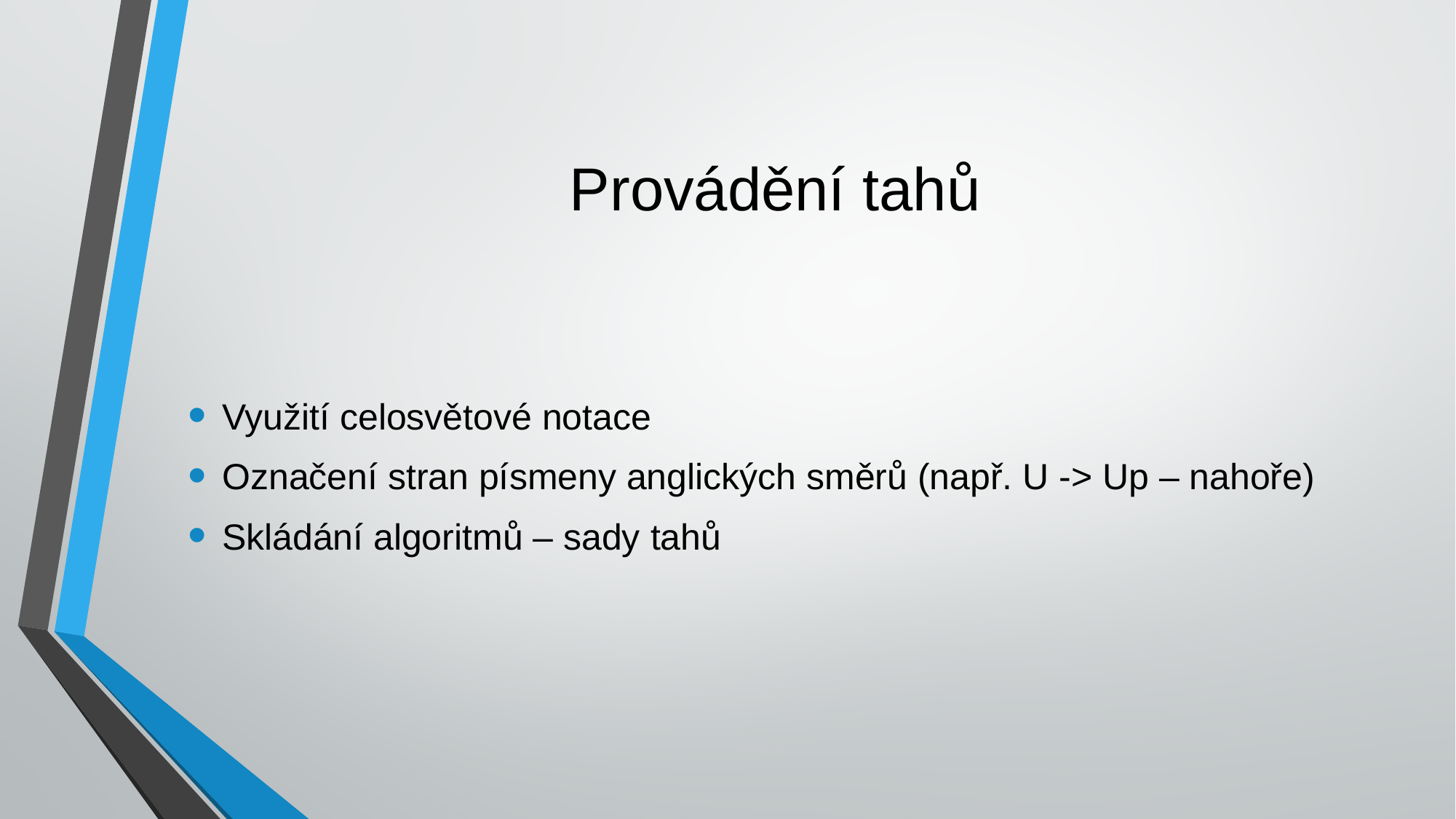

# Provádění tahů
Využití celosvětové notace
Označení stran písmeny anglických směrů (např. U -> Up – nahoře)
Skládání algoritmů – sady tahů